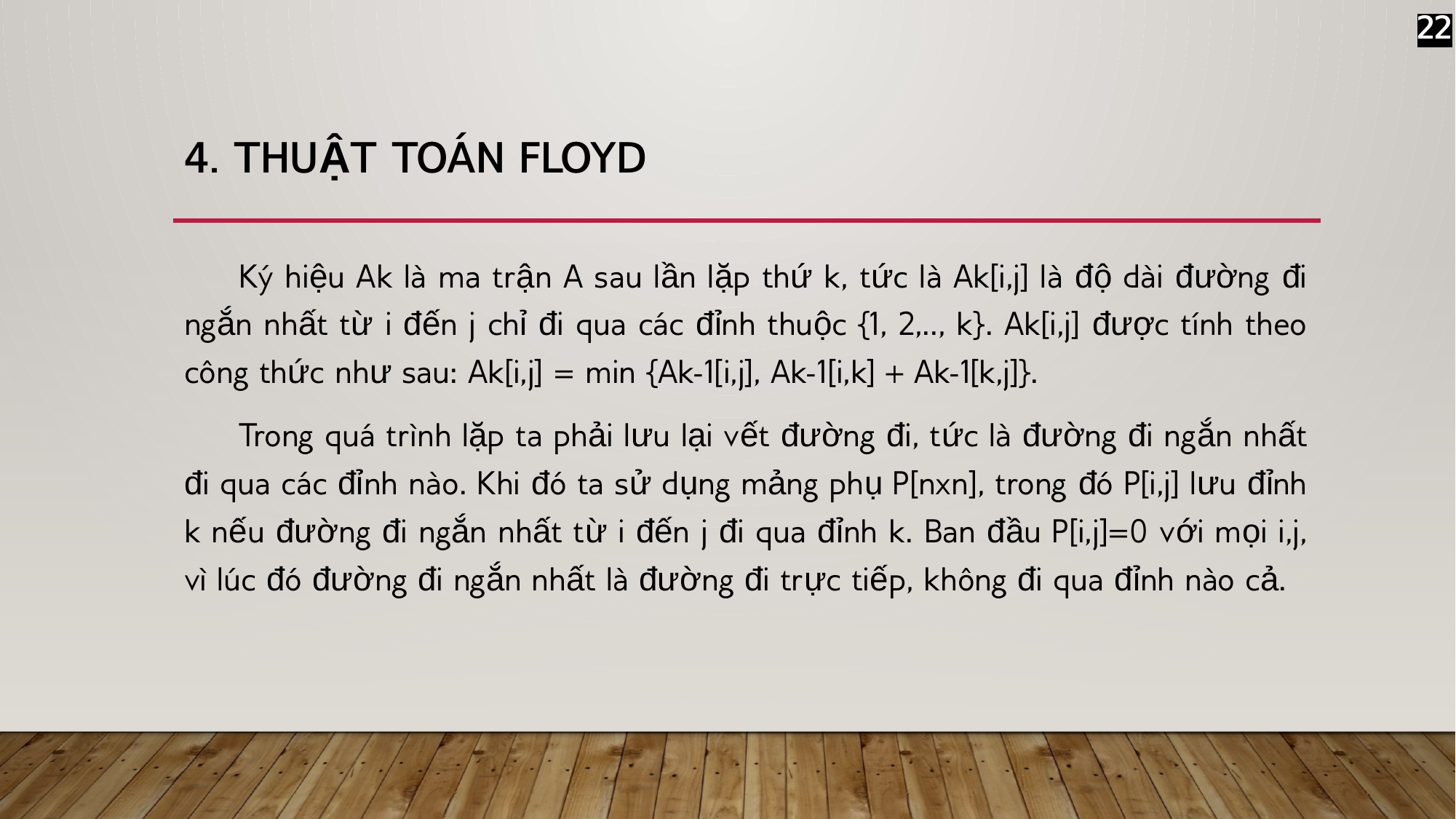

22
# 4. Thuật toán Floyd
Ký hiệu Ak là ma trận A sau lần lặp thứ k, tức là Ak[i,j] là độ dài đường đi ngắn nhất từ i đến j chỉ đi qua các đỉnh thuộc {1, 2,.., k}. Ak[i,j] được tính theo công thức như sau: Ak[i,j] = min {Ak-1[i,j], Ak-1[i,k] + Ak-1[k,j]}.
Trong quá trình lặp ta phải lưu lại vết đường đi, tức là đường đi ngắn nhất đi qua các đỉnh nào. Khi đó ta sử dụng mảng phụ P[nxn], trong đó P[i,j] lưu đỉnh k nếu đường đi ngắn nhất từ i đến j đi qua đỉnh k. Ban đầu P[i,j]=0 với mọi i,j, vì lúc đó đường đi ngắn nhất là đường đi trực tiếp, không đi qua đỉnh nào cả.